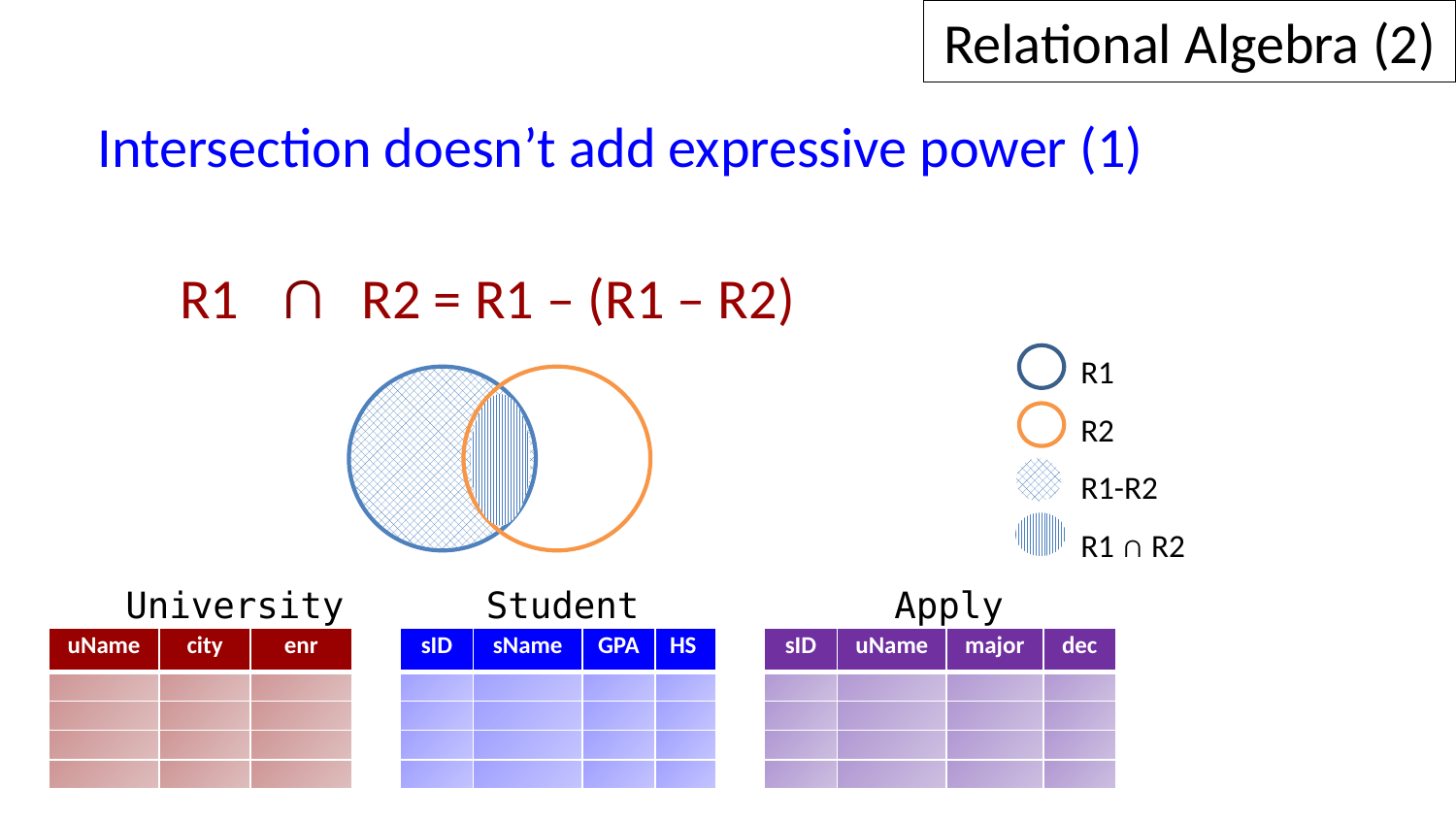

Relational Algebra (2)
Intersection doesn’t add expressive power (1)

	R1   ∩  R2 = R1 – (R1 – R2)

R1
R2
R1-R2
R1 ∩ R2

University
Student
Apply
| uName | city | enr |
| --- | --- | --- |
|  |  |  |
|  |  |  |
|  |  |  |
|  |  |  |
| sID | sName | GPA | HS |
| --- | --- | --- | --- |
|  |  |  |  |
|  |  |  |  |
|  |  |  |  |
|  |  |  |  |
| sID | uName | major | dec |
| --- | --- | --- | --- |
|  |  |  |  |
|  |  |  |  |
|  |  |  |  |
|  |  |  |  |